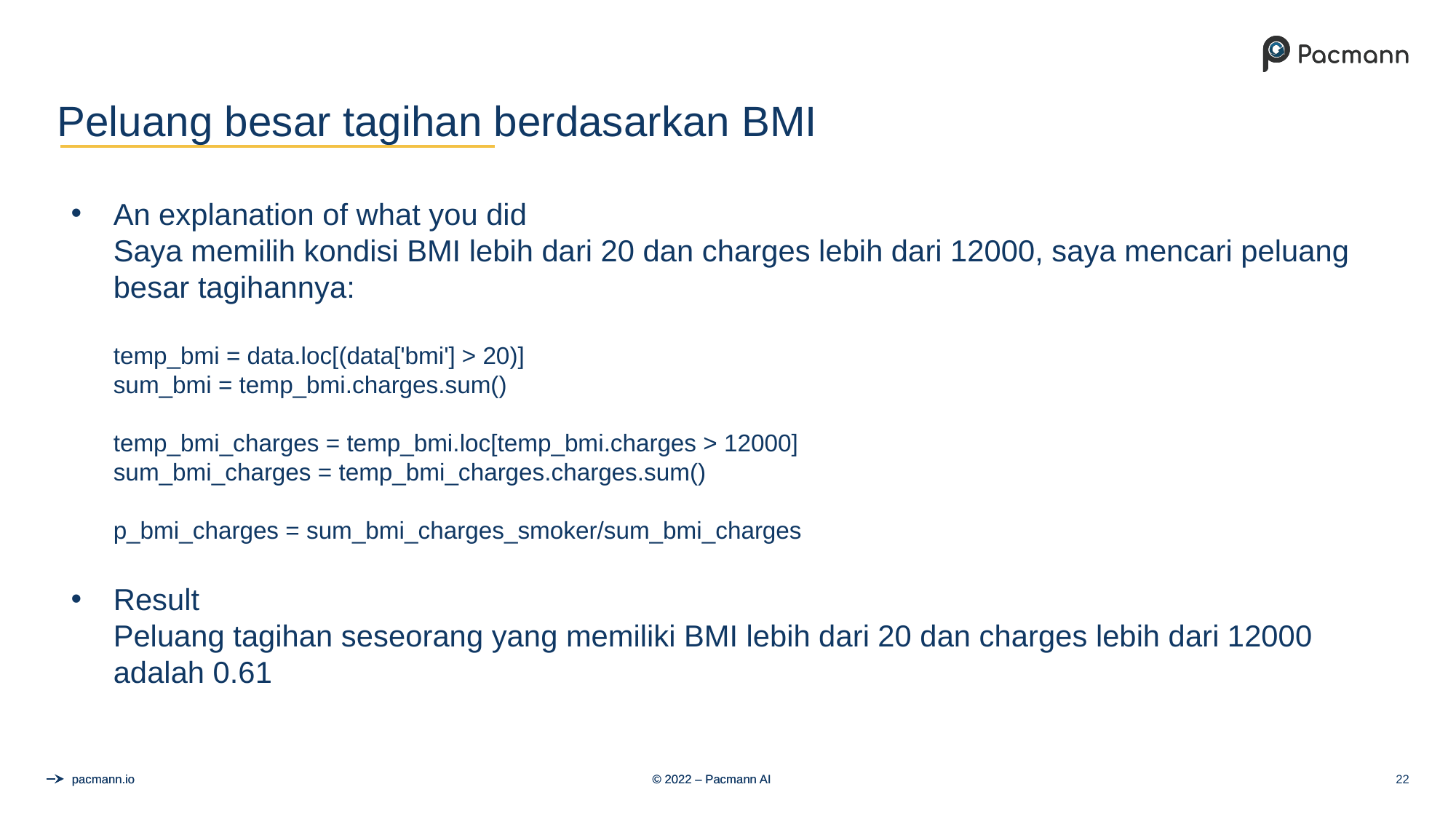

# Peluang besar tagihan berdasarkan BMI
An explanation of what you did
Saya memilih kondisi BMI lebih dari 20 dan charges lebih dari 12000, saya mencari peluang besar tagihannya:

temp_bmi = data.loc[(data['bmi'] > 20)]
sum_bmi = temp_bmi.charges.sum()

temp_bmi_charges = temp_bmi.loc[temp_bmi.charges > 12000]
sum_bmi_charges = temp_bmi_charges.charges.sum()

p_bmi_charges = sum_bmi_charges_smoker/sum_bmi_charges

Result
Peluang tagihan seseorang yang memiliki BMI lebih dari 20 dan charges lebih dari 12000 adalah 0.61